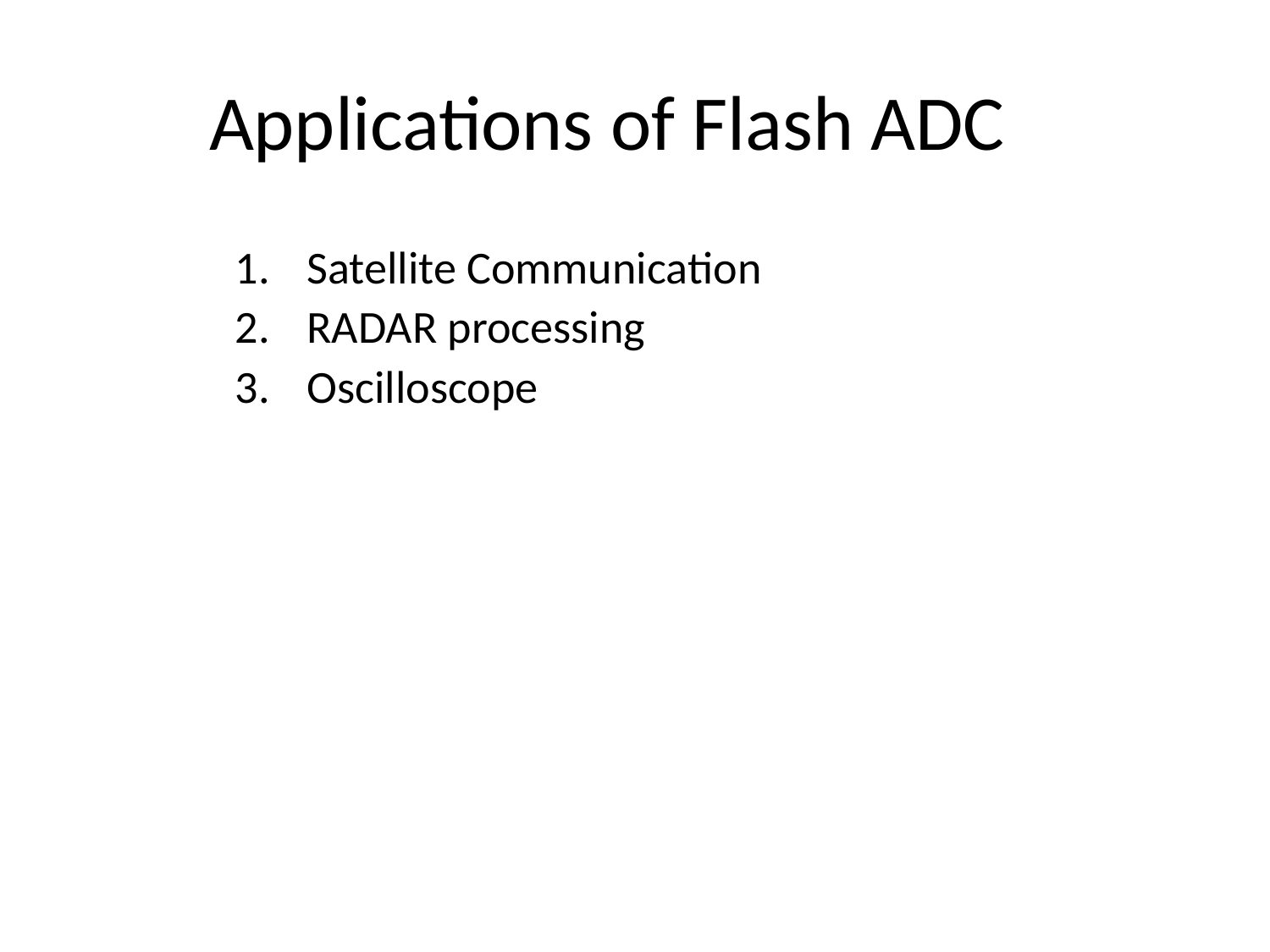

# Applications of Flash ADC
Satellite Communication
RADAR processing
Oscilloscope